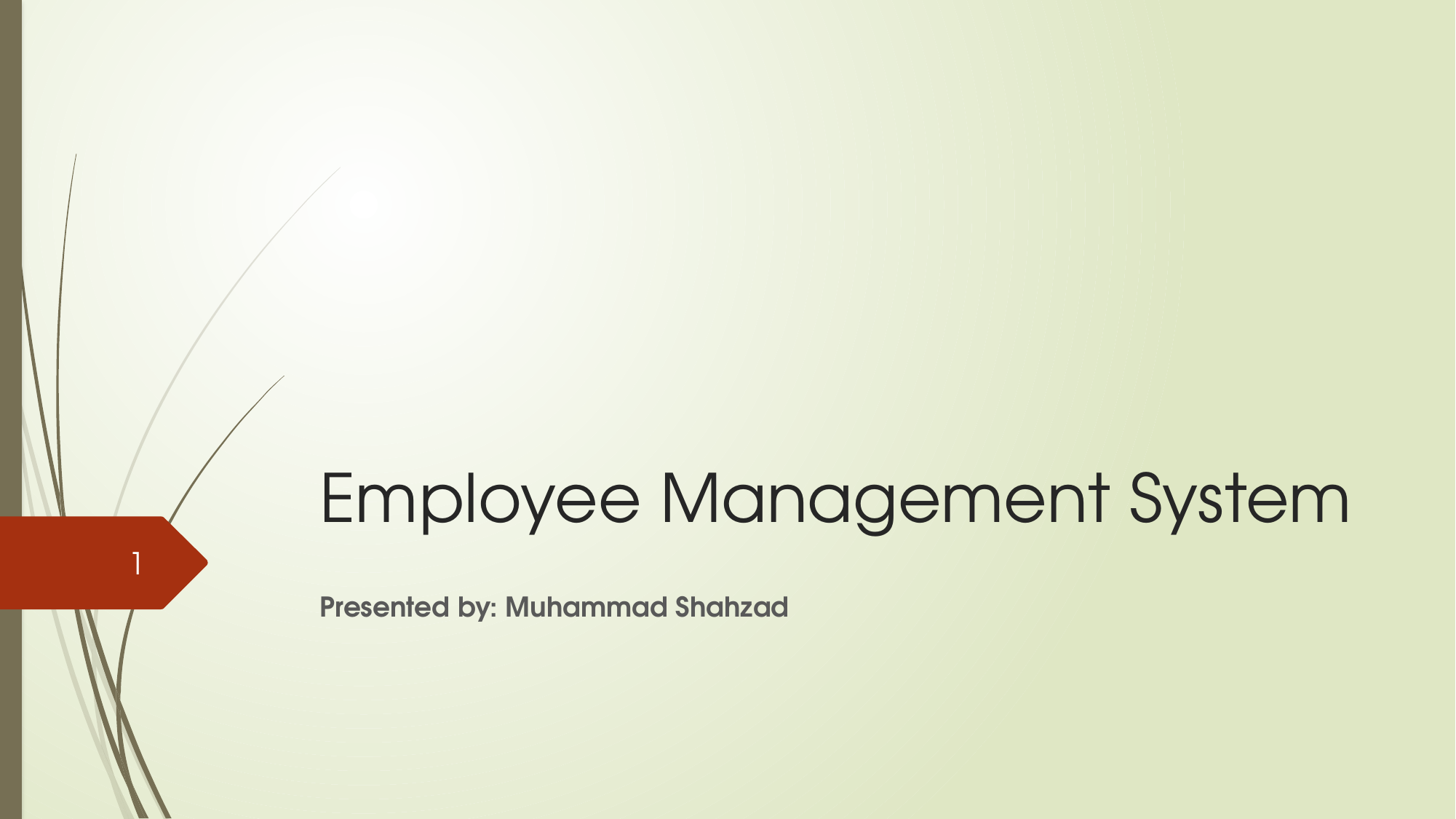

# Employee Management System
1
Presented by: Muhammad Shahzad